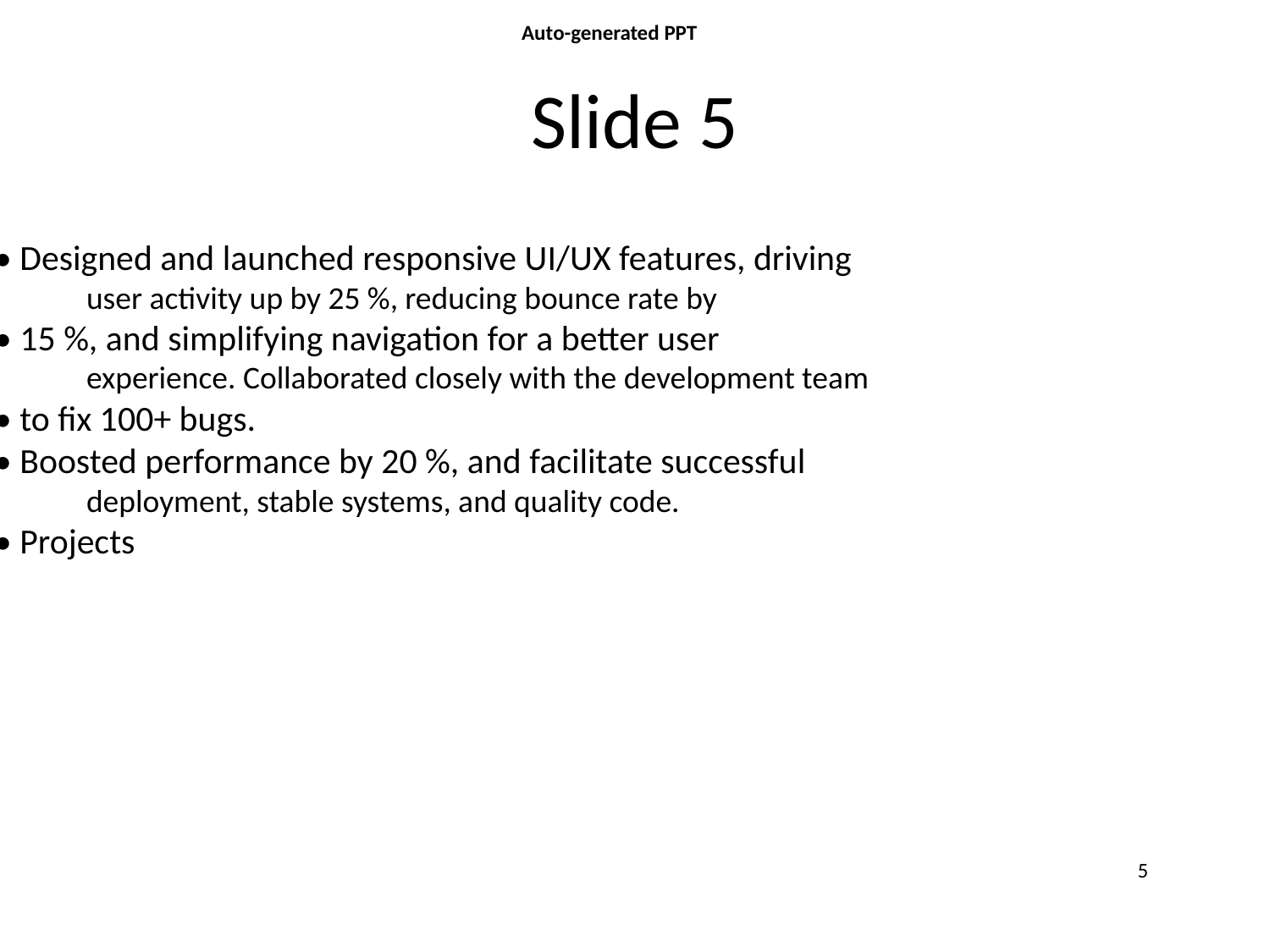

Auto-generated PPT
# Slide 5

• Designed and launched responsive UI/UX features, driving
    user activity up by 25 %, reducing bounce rate by
• 15 %, and simplifying navigation for a better user
    experience. Collaborated closely with the development team
• to fix 100+ bugs.
• Boosted performance by 20 %, and facilitate successful
    deployment, stable systems, and quality code.
• Projects

5